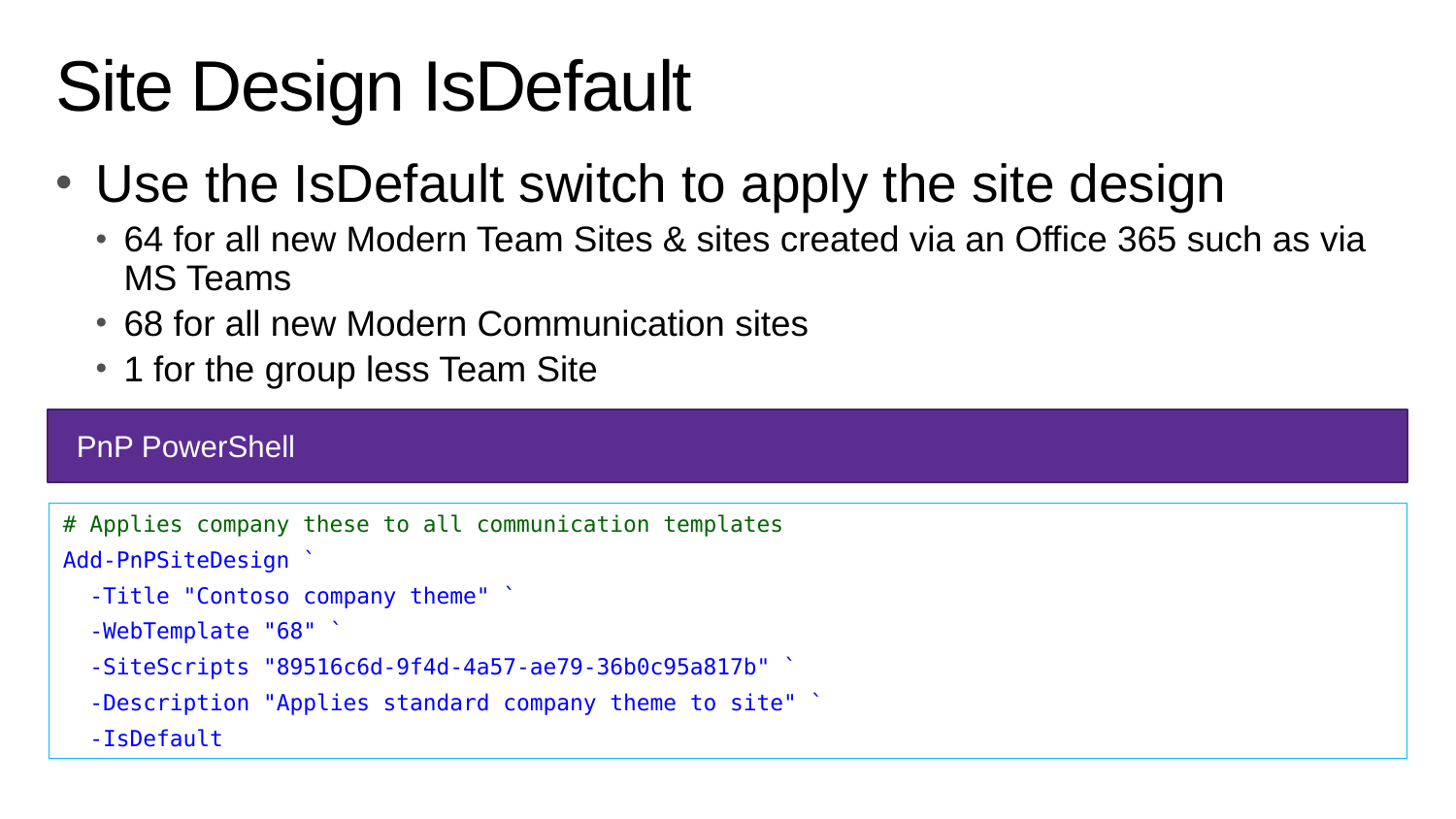

# Site Design IsDefault
Use the IsDefault switch to apply the site design
64 for all new Modern Team Sites & sites created via an Office 365 such as via MS Teams
68 for all new Modern Communication sites
1 for the group less Team Site
PnP PowerShell
# Applies company these to all communication templates
Add-PnPSiteDesign `
  -Title "Contoso company theme" `
  -WebTemplate "68" `
  -SiteScripts "89516c6d-9f4d-4a57-ae79-36b0c95a817b" `
  -Description "Applies standard company theme to site" `
  -IsDefault